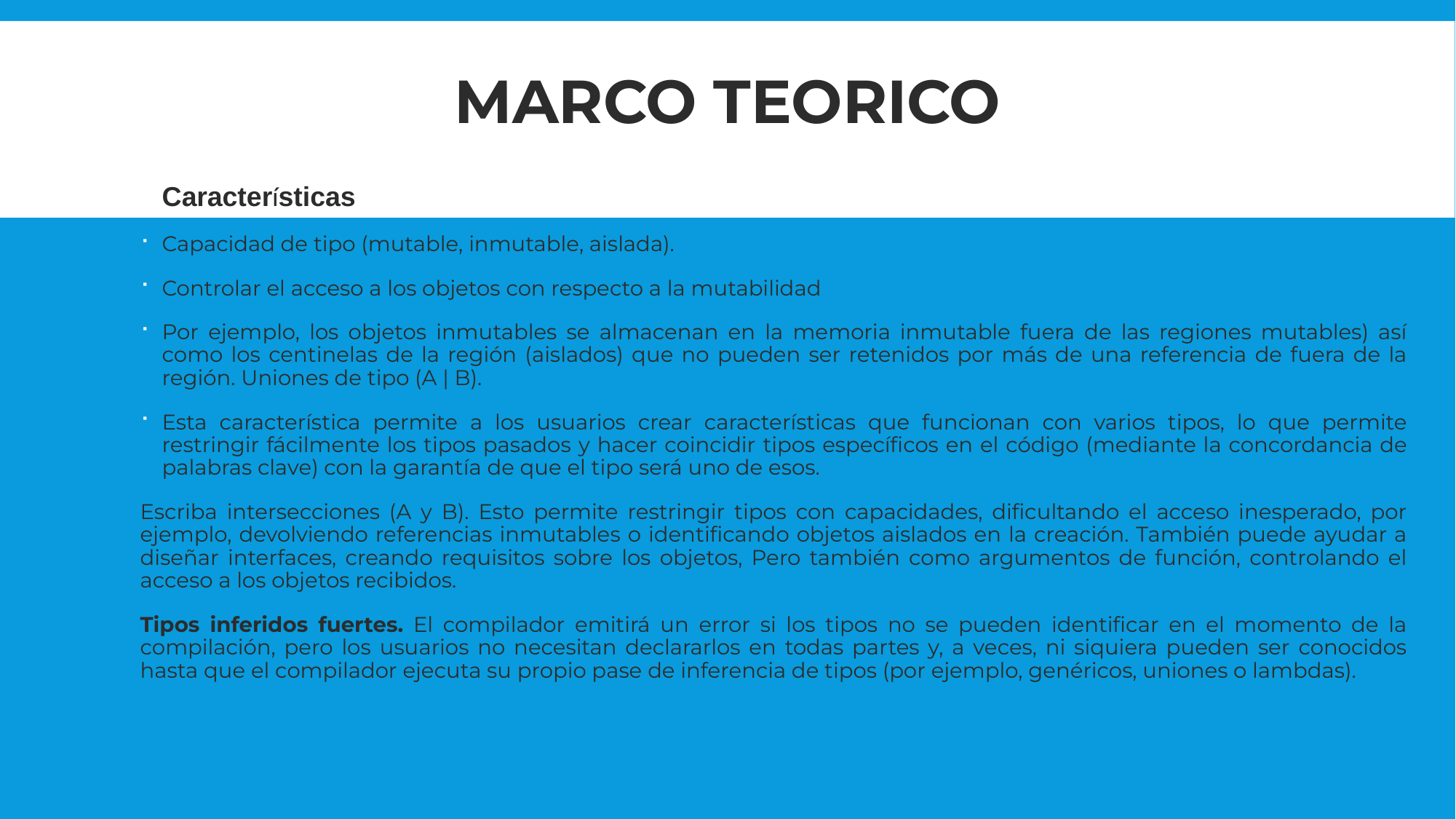

# MARCO TEORICO
Características
Capacidad de tipo (mutable, inmutable, aislada).
Controlar el acceso a los objetos con respecto a la mutabilidad
Por ejemplo, los objetos inmutables se almacenan en la memoria inmutable fuera de las regiones mutables) así como los centinelas de la región (aislados) que no pueden ser retenidos por más de una referencia de fuera de la región. Uniones de tipo (A | B).
Esta característica permite a los usuarios crear características que funcionan con varios tipos, lo que permite restringir fácilmente los tipos pasados ​​y hacer coincidir tipos específicos en el código (mediante la concordancia de palabras clave) con la garantía de que el tipo será uno de esos.
Escriba intersecciones (A y B). Esto permite restringir tipos con capacidades, dificultando el acceso inesperado, por ejemplo, devolviendo referencias inmutables o identificando objetos aislados en la creación. También puede ayudar a diseñar interfaces, creando requisitos sobre los objetos, Pero también como argumentos de función, controlando el acceso a los objetos recibidos.
Tipos inferidos fuertes. El compilador emitirá un error si los tipos no se pueden identificar en el momento de la compilación, pero los usuarios no necesitan declararlos en todas partes y, a veces, ni siquiera pueden ser conocidos hasta que el compilador ejecuta su propio pase de inferencia de tipos (por ejemplo, genéricos, uniones o lambdas).